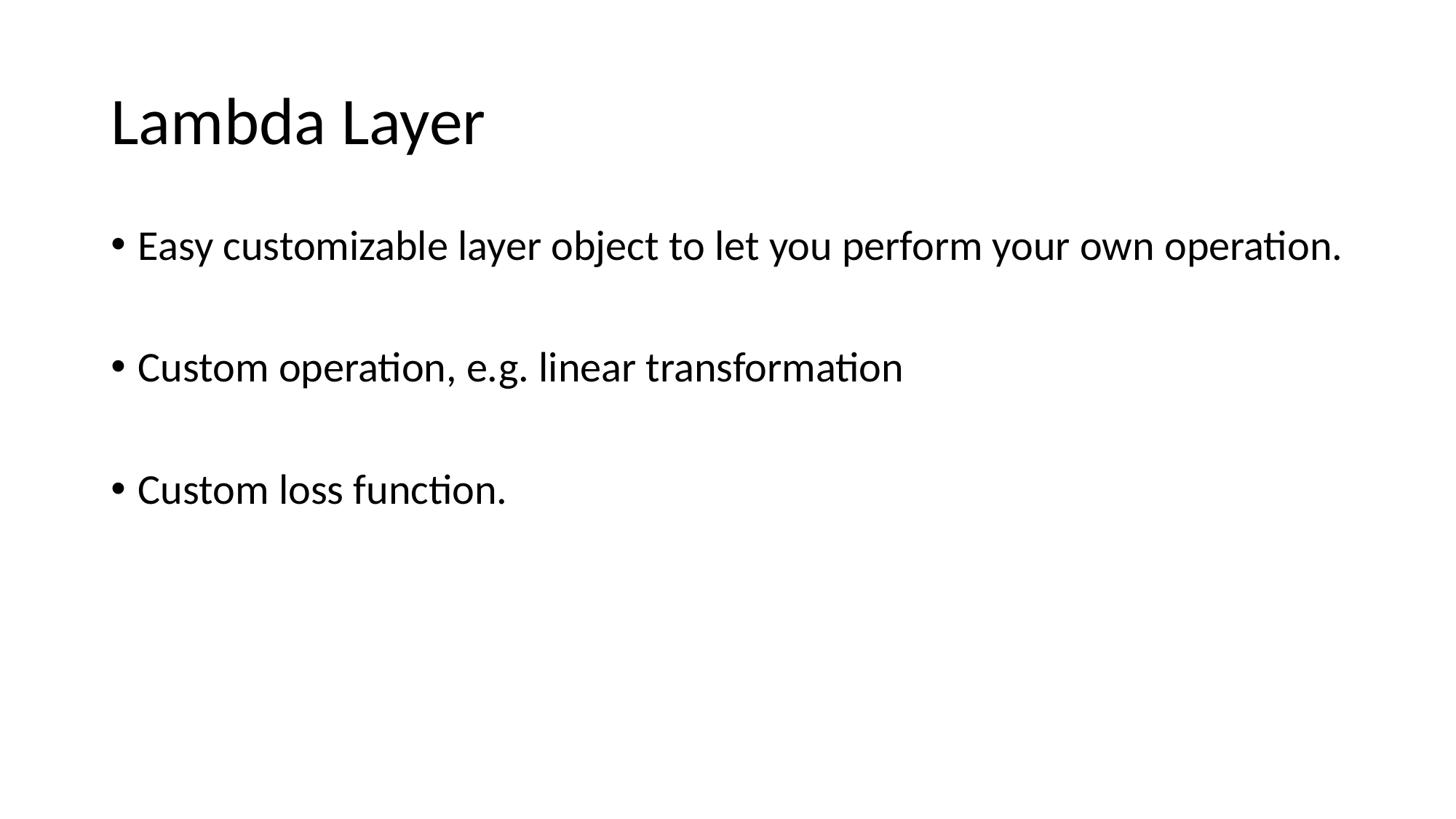

# Lambda Layer
Easy customizable layer object to let you perform your own operation.

Custom operation, e.g. linear transformation

Custom loss function.